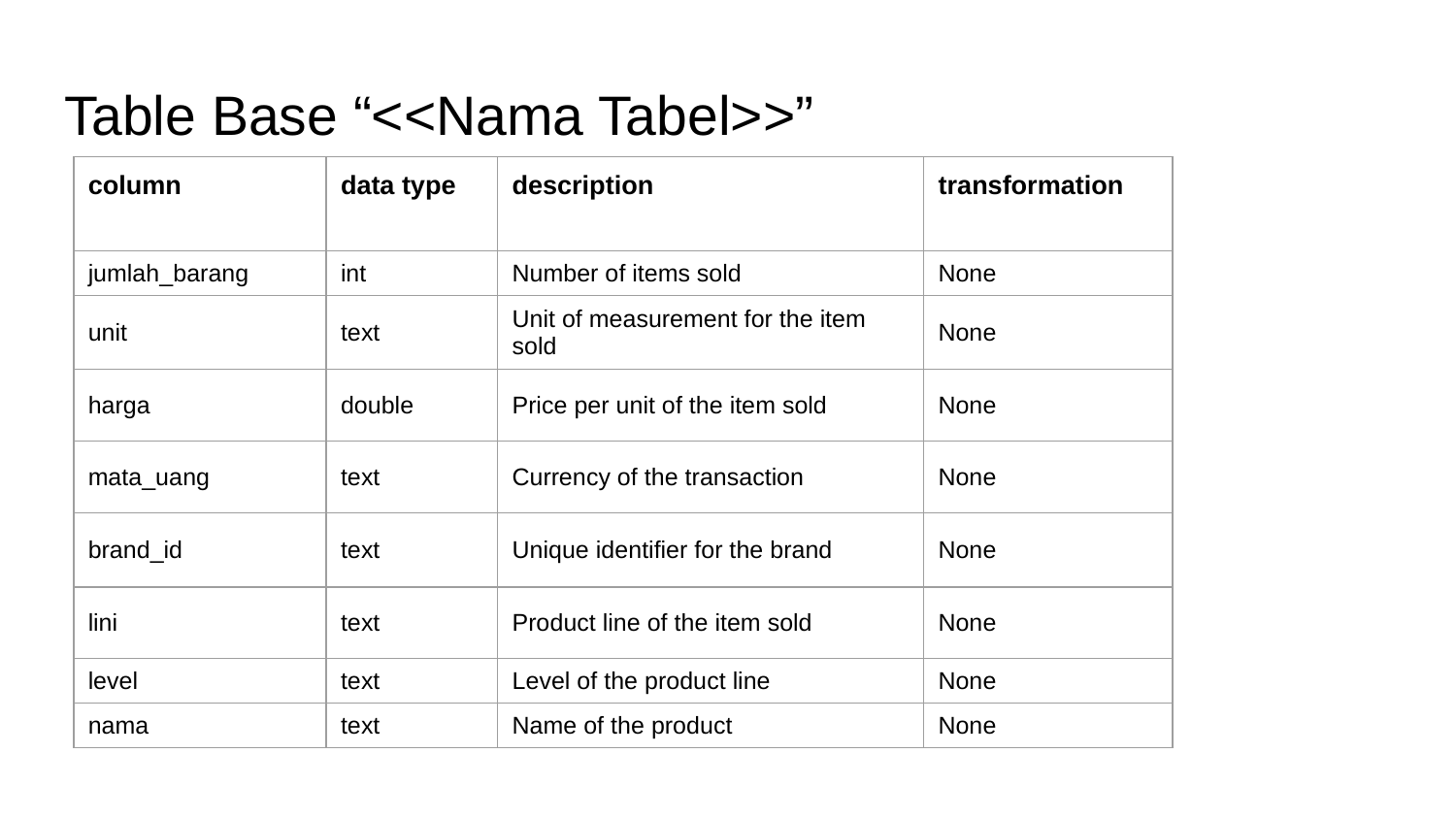

# Table Base “<<Nama Tabel>>”

| column | data type | description | transformation |
| --- | --- | --- | --- |
| jumlah\_barang | int | Number of items sold | None |
| unit | text | Unit of measurement for the item sold | None |
| harga | double | Price per unit of the item sold | None |
| mata\_uang | text | Currency of the transaction | None |
| brand\_id | text | Unique identifier for the brand | None |
| lini | text | Product line of the item sold | None |
| level | text | Level of the product line | None |
| nama | text | Name of the product | None |